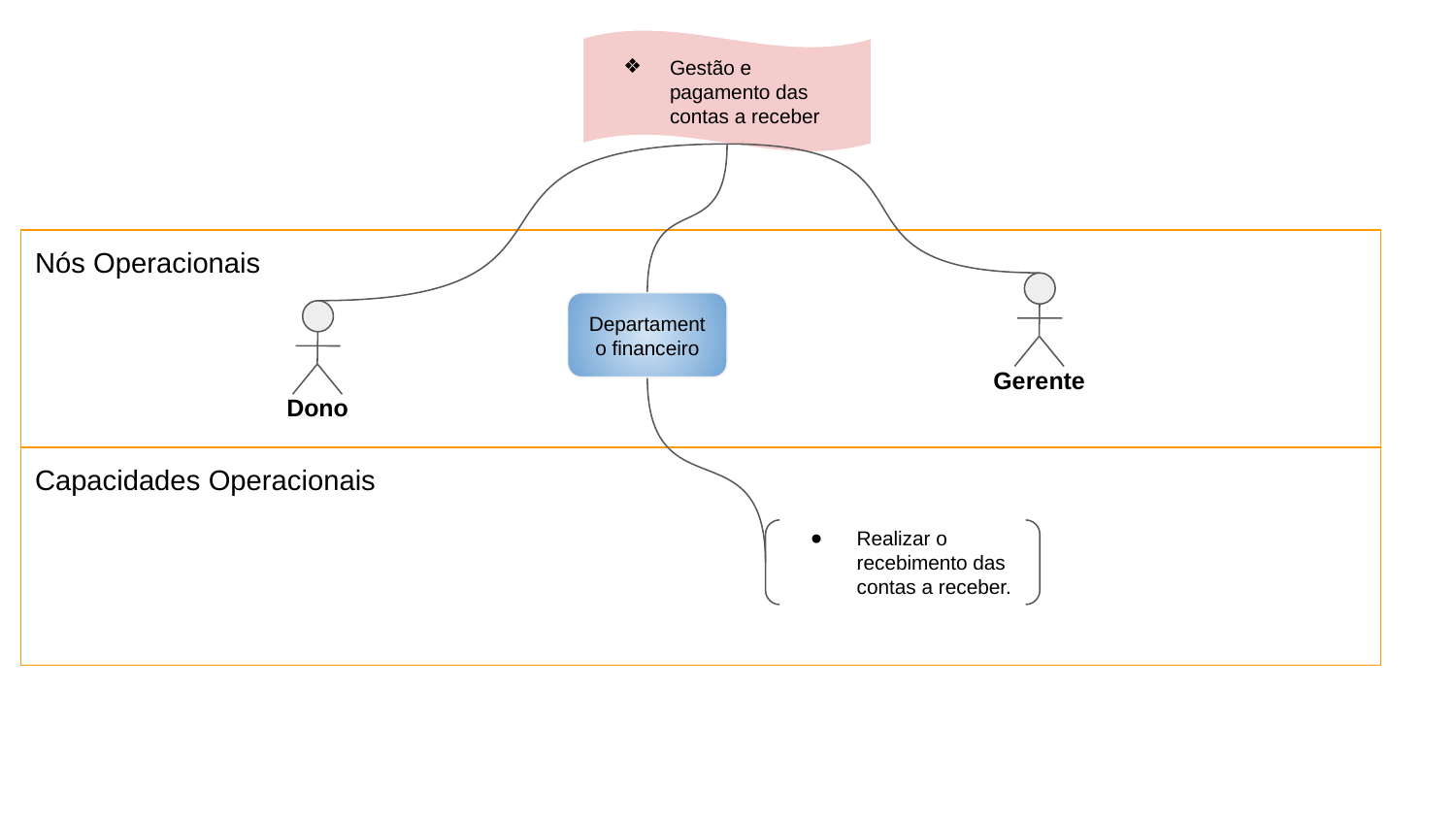

Gestão e pagamento das contas a receber
Nós Operacionais

Gerente
Departamento financeiro

Dono
Capacidades Operacionais
Realizar o recebimento das contas a receber.